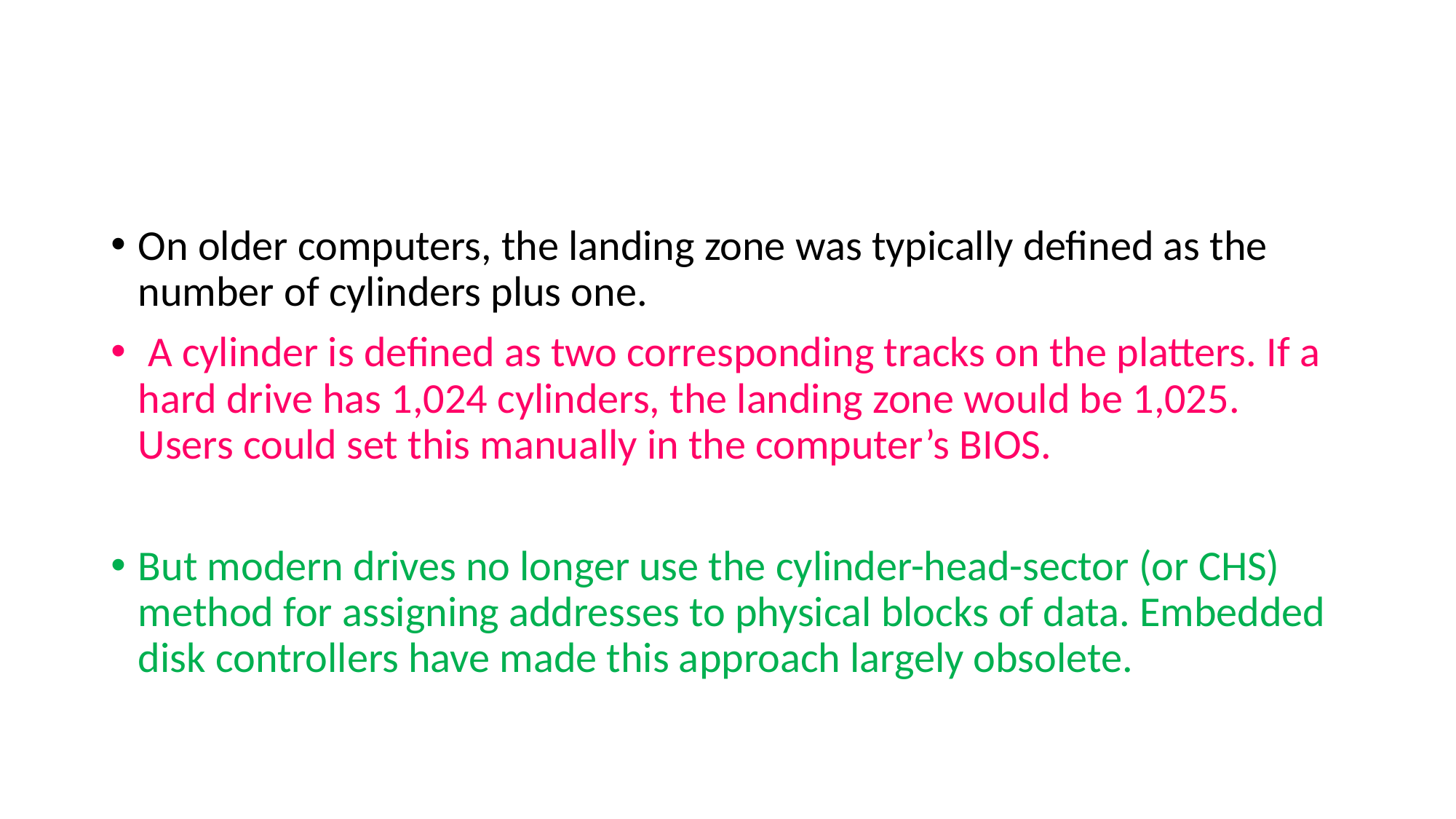

#
On older computers, the landing zone was typically defined as the number of cylinders plus one.
 A cylinder is defined as two corresponding tracks on the platters. If a hard drive has 1,024 cylinders, the landing zone would be 1,025. Users could set this manually in the computer’s BIOS.

But modern drives no longer use the cylinder-head-sector (or CHS) method for assigning addresses to physical blocks of data. Embedded disk controllers have made this approach largely obsolete.